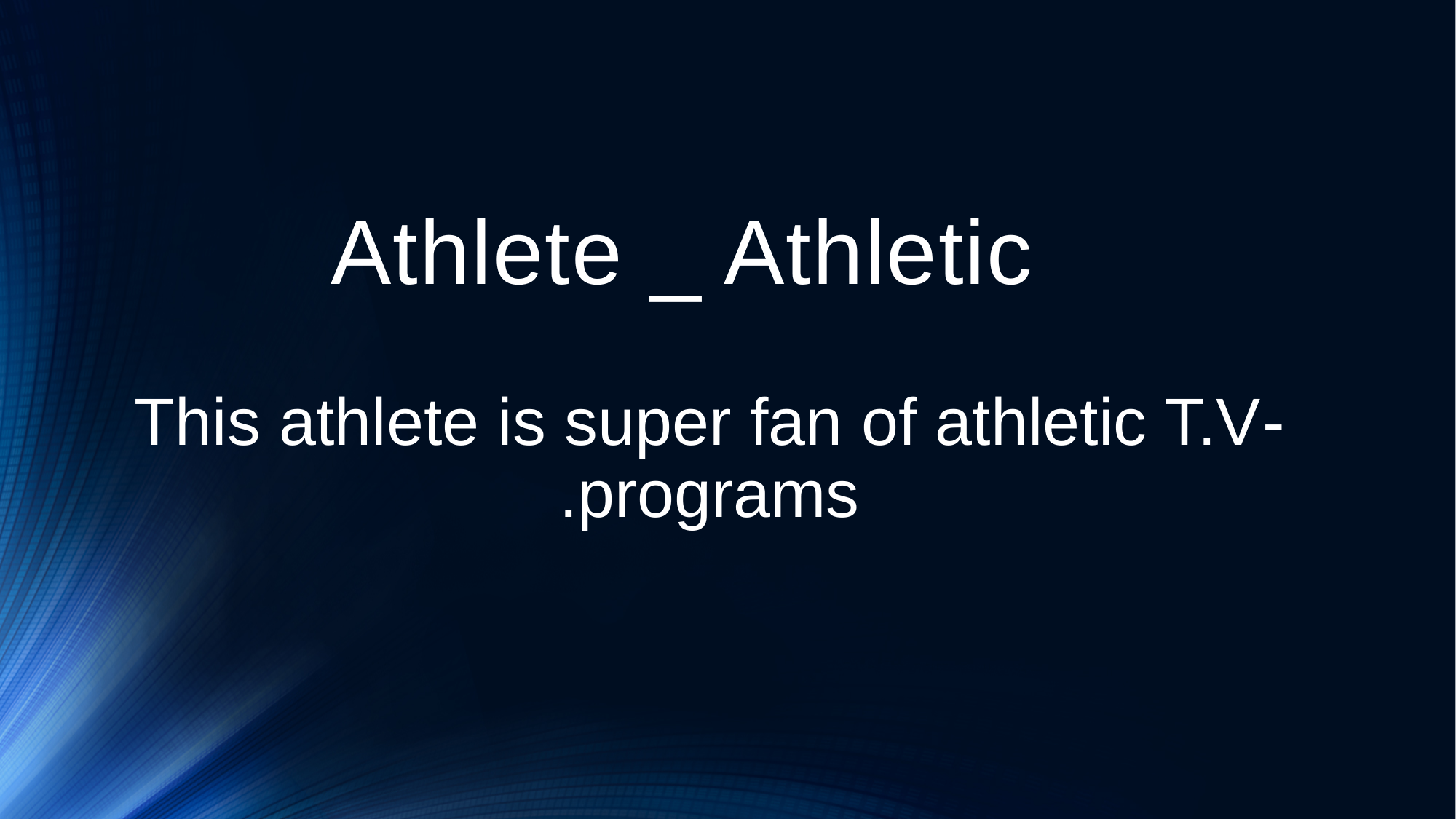

# Athlete _ Athletic
-This athlete is super fan of athletic T.V programs.